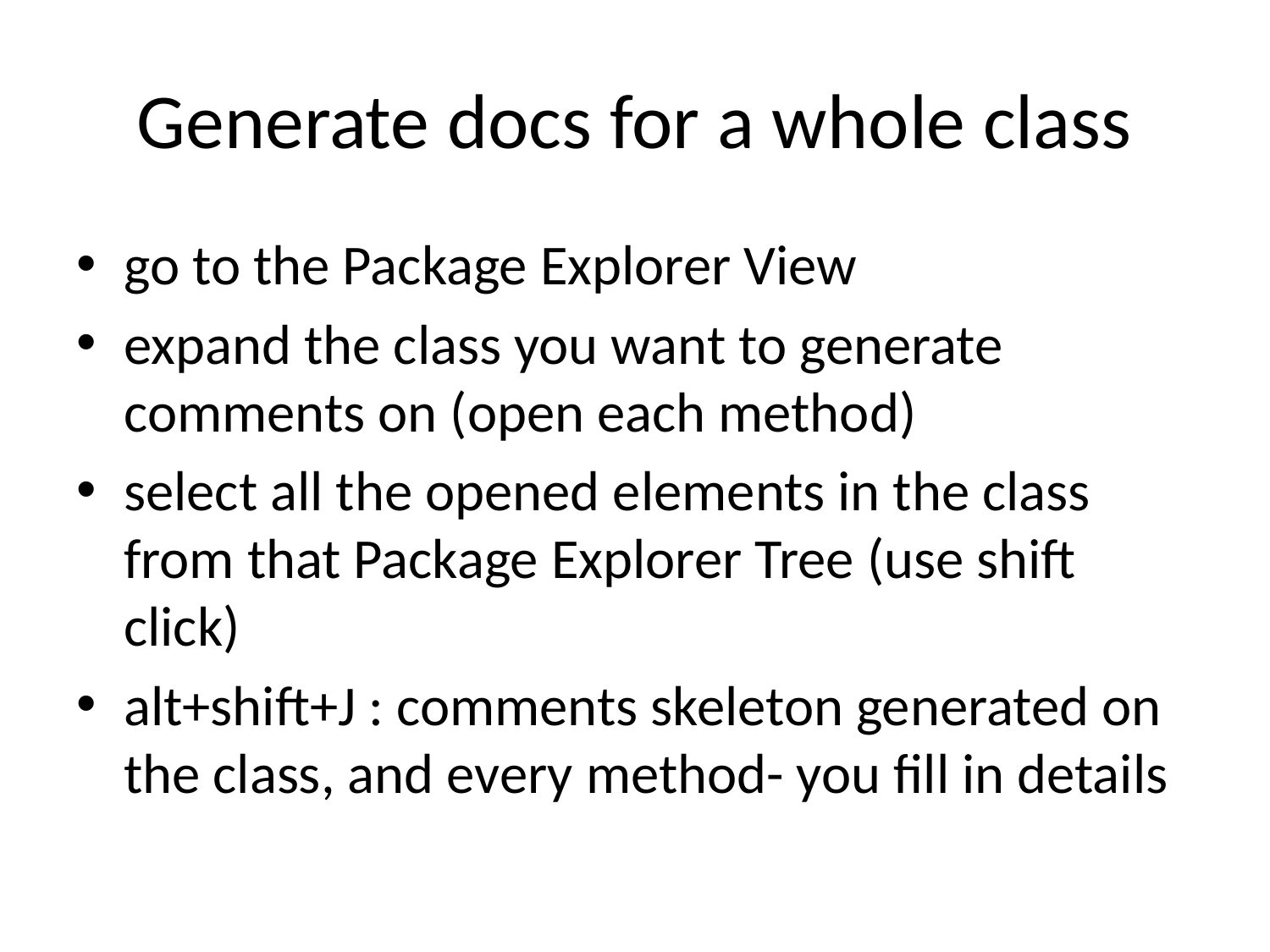

# Generate docs for a whole class
go to the Package Explorer View
expand the class you want to generate comments on (open each method)
select all the opened elements in the class from that Package Explorer Tree (use shift click)
alt+shift+J : comments skeleton generated on the class, and every method- you fill in details